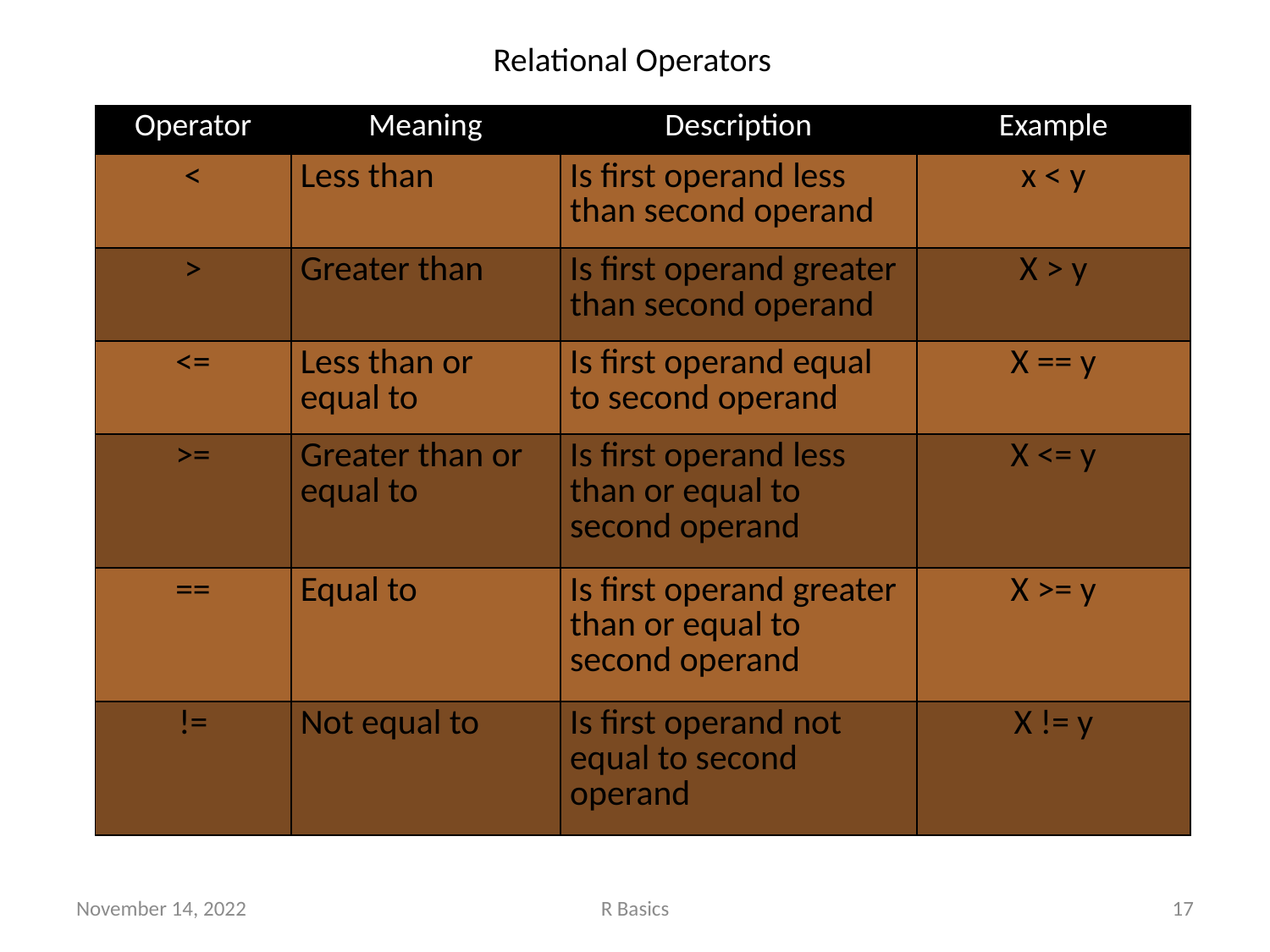

# Relational Operators
| Operator | Meaning | Description | Example |
| --- | --- | --- | --- |
| < | Less than | Is first operand less than second operand | x < y |
| > | Greater than | Is first operand greater than second operand | X > y |
| <= | Less than or equal to | Is first operand equal to second operand | X == y |
| >= | Greater than or equal to | Is first operand less than or equal to second operand | X <= y |
| == | Equal to | Is first operand greater than or equal to second operand | X >= y |
| != | Not equal to | Is first operand not equal to second operand | X != y |
November 14, 2022
R Basics
17